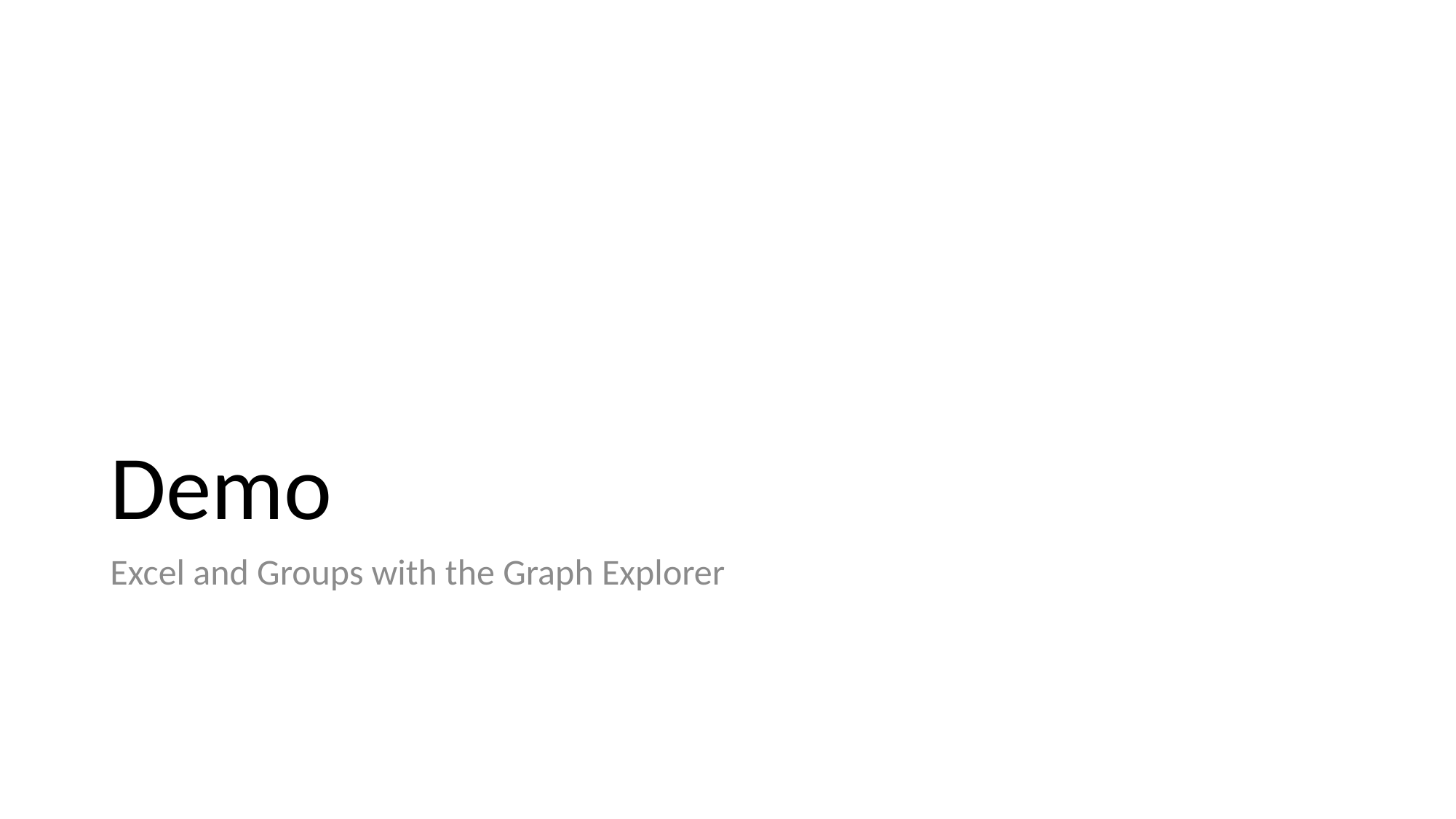

# Demo
Excel and Groups with the Graph Explorer